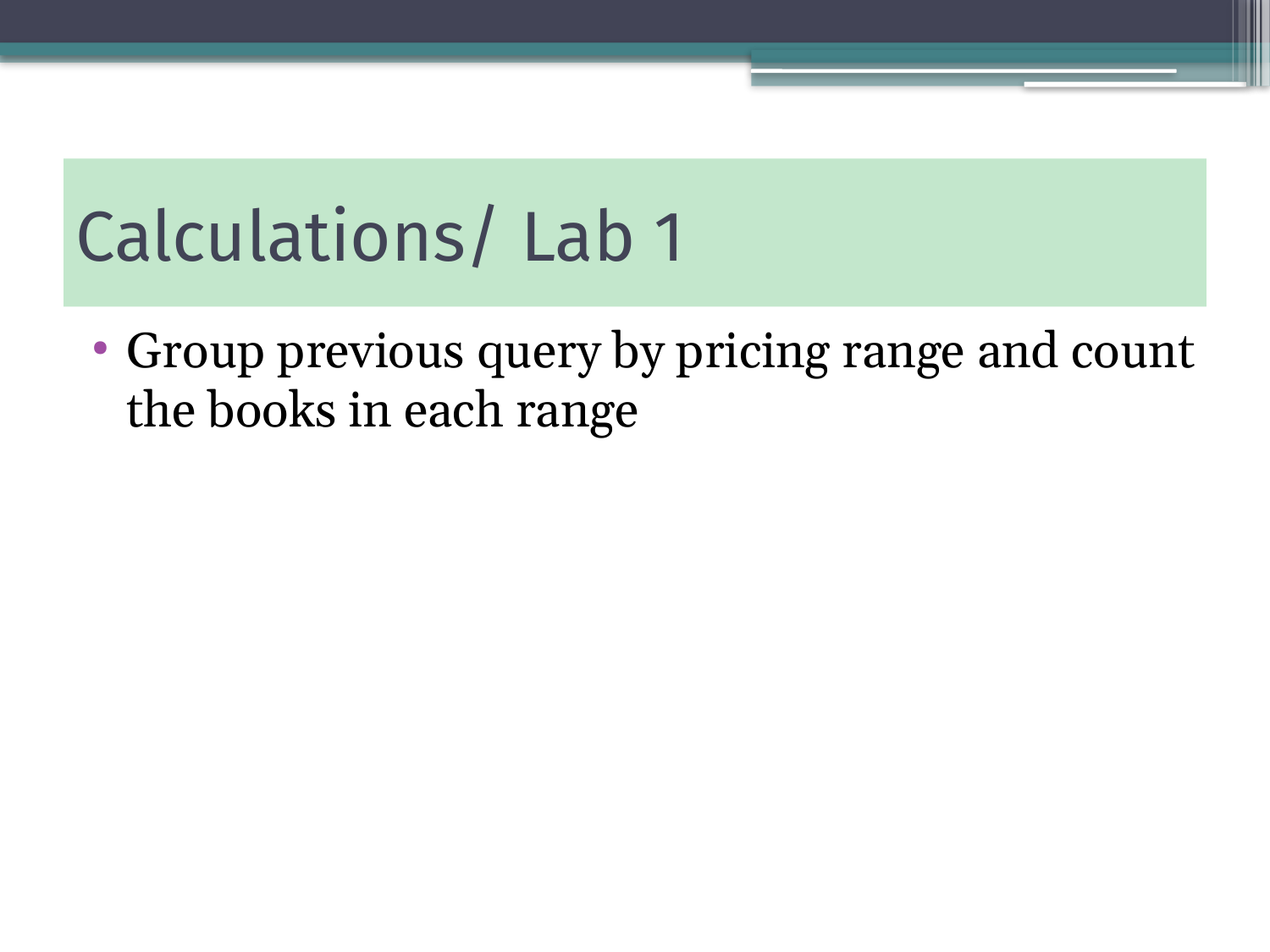

# Calculations/ Lab 1
Group previous query by pricing range and count the books in each range